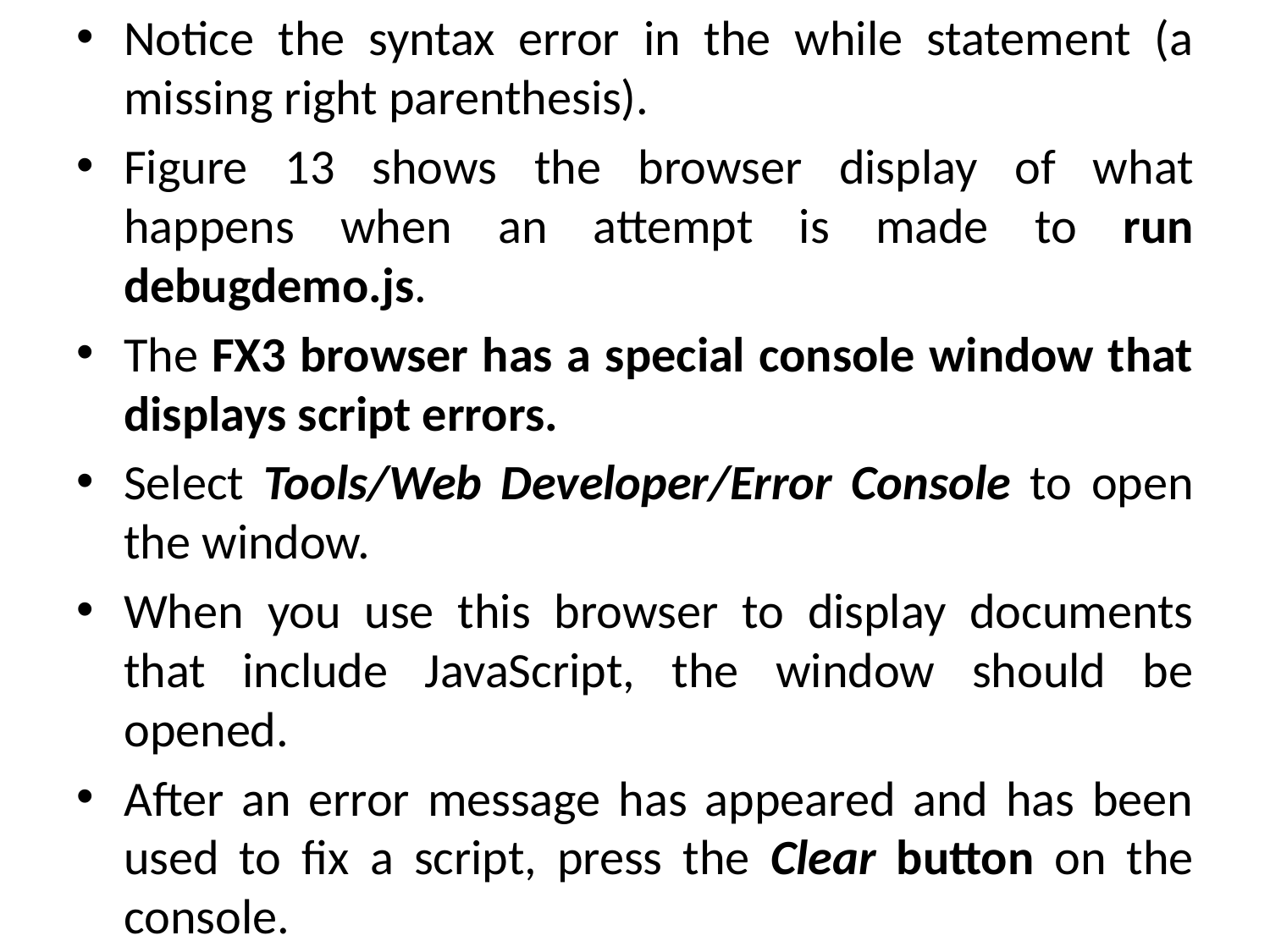

Notice the syntax error in the while statement (a missing right parenthesis).
Figure 13 shows the browser display of what happens when an attempt is made to run debugdemo.js.
The FX3 browser has a special console window that displays script errors.
Select Tools/Web Developer/Error Console to open the window.
When you use this browser to display documents that include JavaScript, the window should be opened.
After an error message has appeared and has been used to fix a script, press the Clear button on the console.